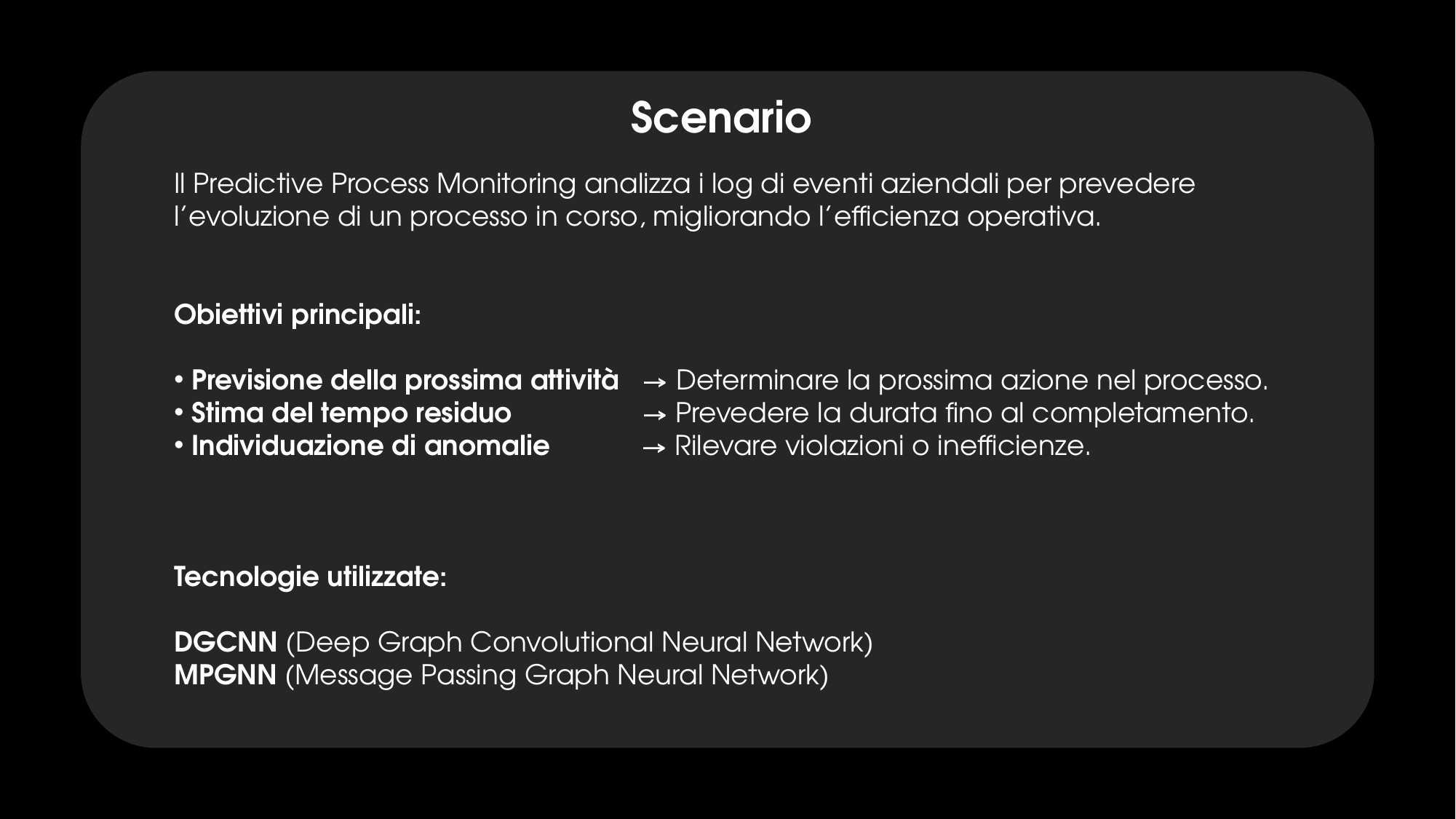

Scenario
Il Predictive Process Monitoring analizza i log di eventi aziendali per prevedere l’evoluzione di un processo in corso, migliorando l’efficienza operativa.

Obiettivi principali:

 Previsione della prossima attività   → Determinare la prossima azione nel processo.
 Stima del tempo residuo                 → Prevedere la durata fino al completamento.
 Individuazione di anomalie      	    → Rilevare violazioni o inefficienze.

Tecnologie utilizzate:
DGCNN (Deep Graph Convolutional Neural Network)
MPGNN (Message Passing Graph Neural Network)